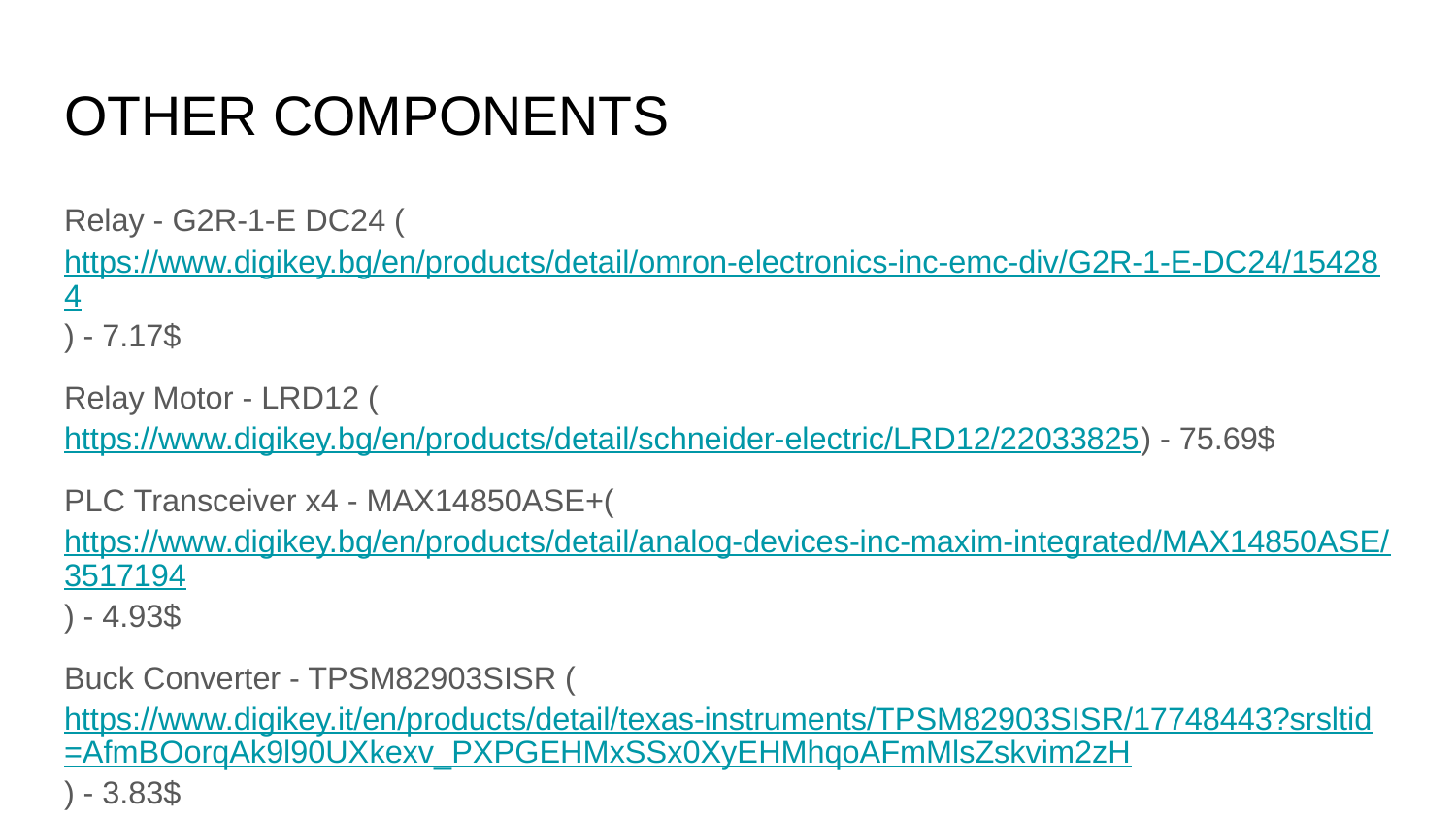

# OTHER COMPONENTS
Relay - G2R-1-E DC24 (https://www.digikey.bg/en/products/detail/omron-electronics-inc-emc-div/G2R-1-E-DC24/154284) - 7.17$
Relay Motor - LRD12 (https://www.digikey.bg/en/products/detail/schneider-electric/LRD12/22033825) - 75.69$
PLC Transceiver x4 - MAX14850ASE+(https://www.digikey.bg/en/products/detail/analog-devices-inc-maxim-integrated/MAX14850ASE/3517194) - 4.93$
Buck Converter - TPSM82903SISR (https://www.digikey.it/en/products/detail/texas-instruments/TPSM82903SISR/17748443?srsltid=AfmBOorqAk9l90UXkexv_PXPGEHMxSSx0XyEHMhqoAFmMlsZskvim2zH) - 3.83$